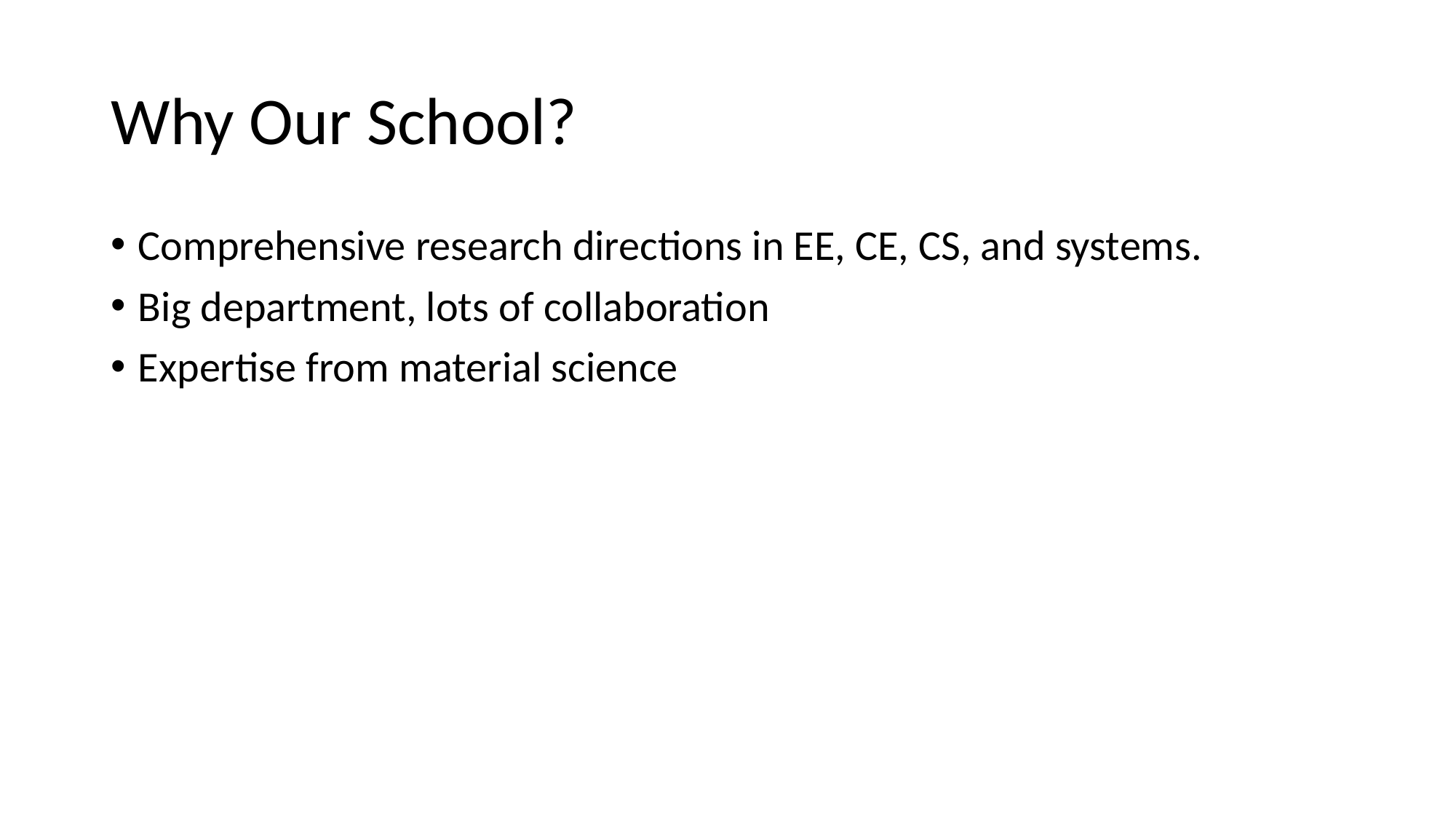

# Why Our School?
Comprehensive research directions in EE, CE, CS, and systems.
Big department, lots of collaboration
Expertise from material science